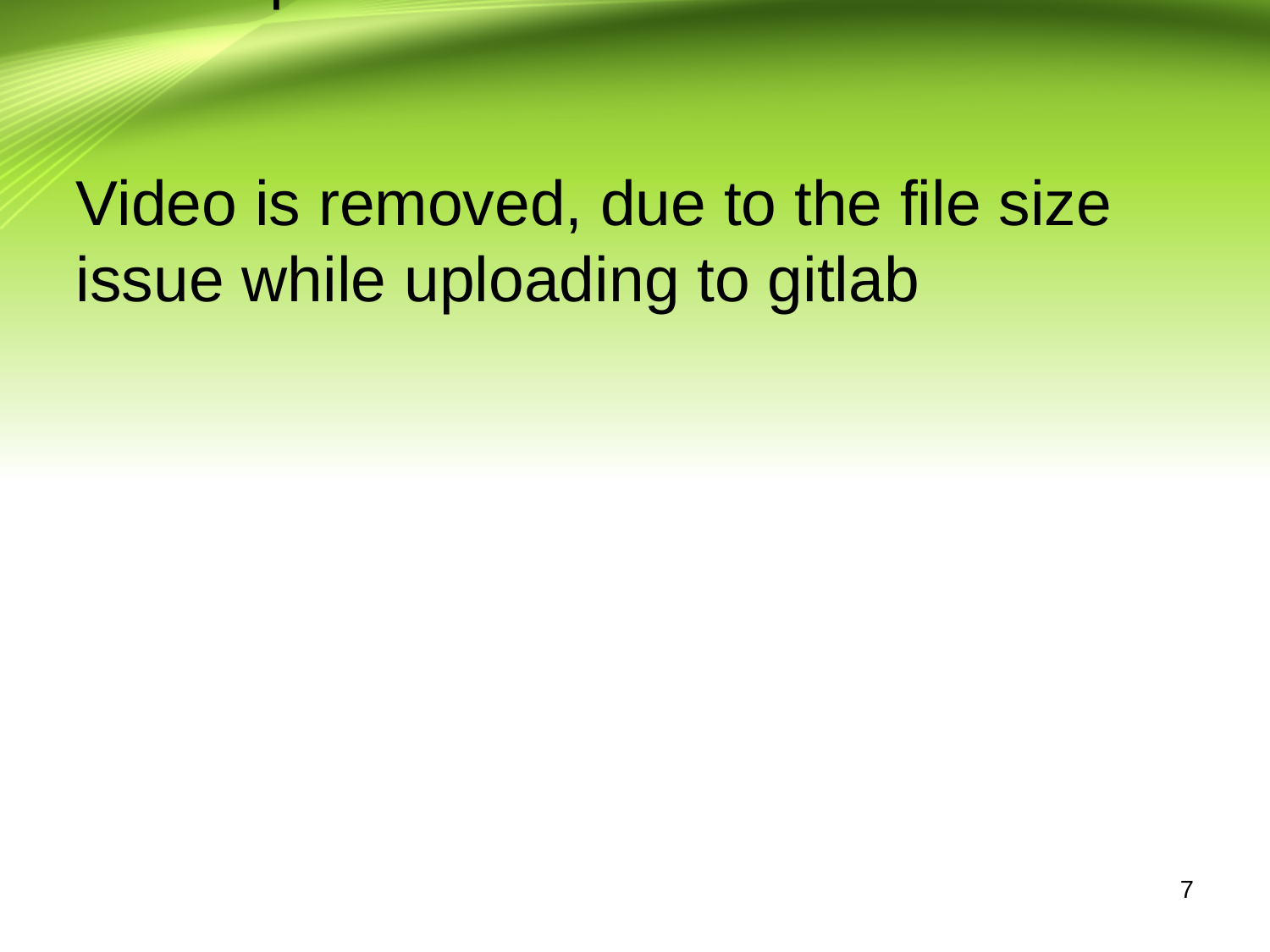

Accomplished so far…

Video is removed, due to the file size issue while uploading to gitlab
7